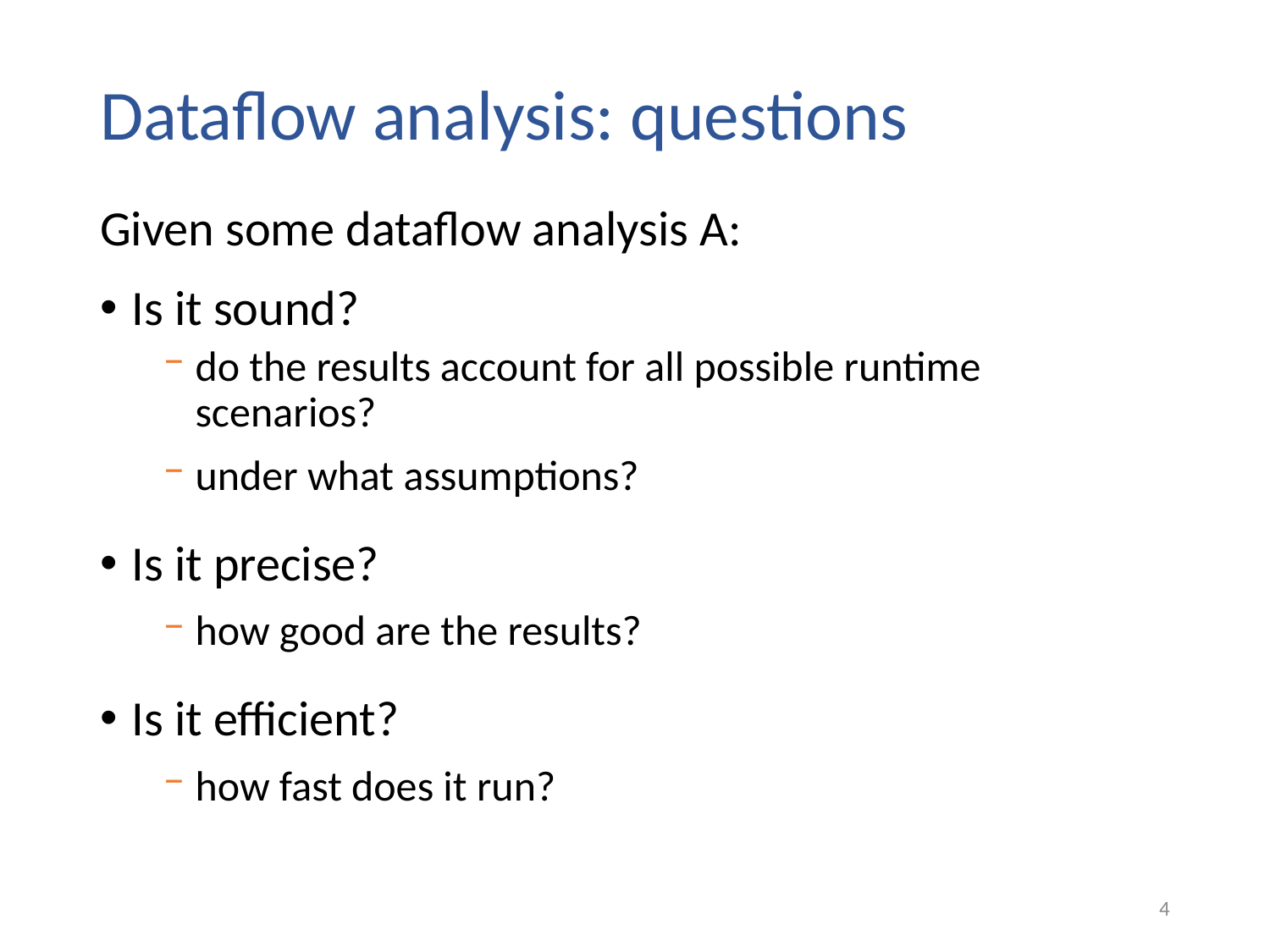

# Dataflow analysis: questions
Given some dataflow analysis A:
Is it sound?
do the results account for all possible runtime scenarios?
under what assumptions?
Is it precise?
how good are the results?
Is it efficient?
how fast does it run?
4